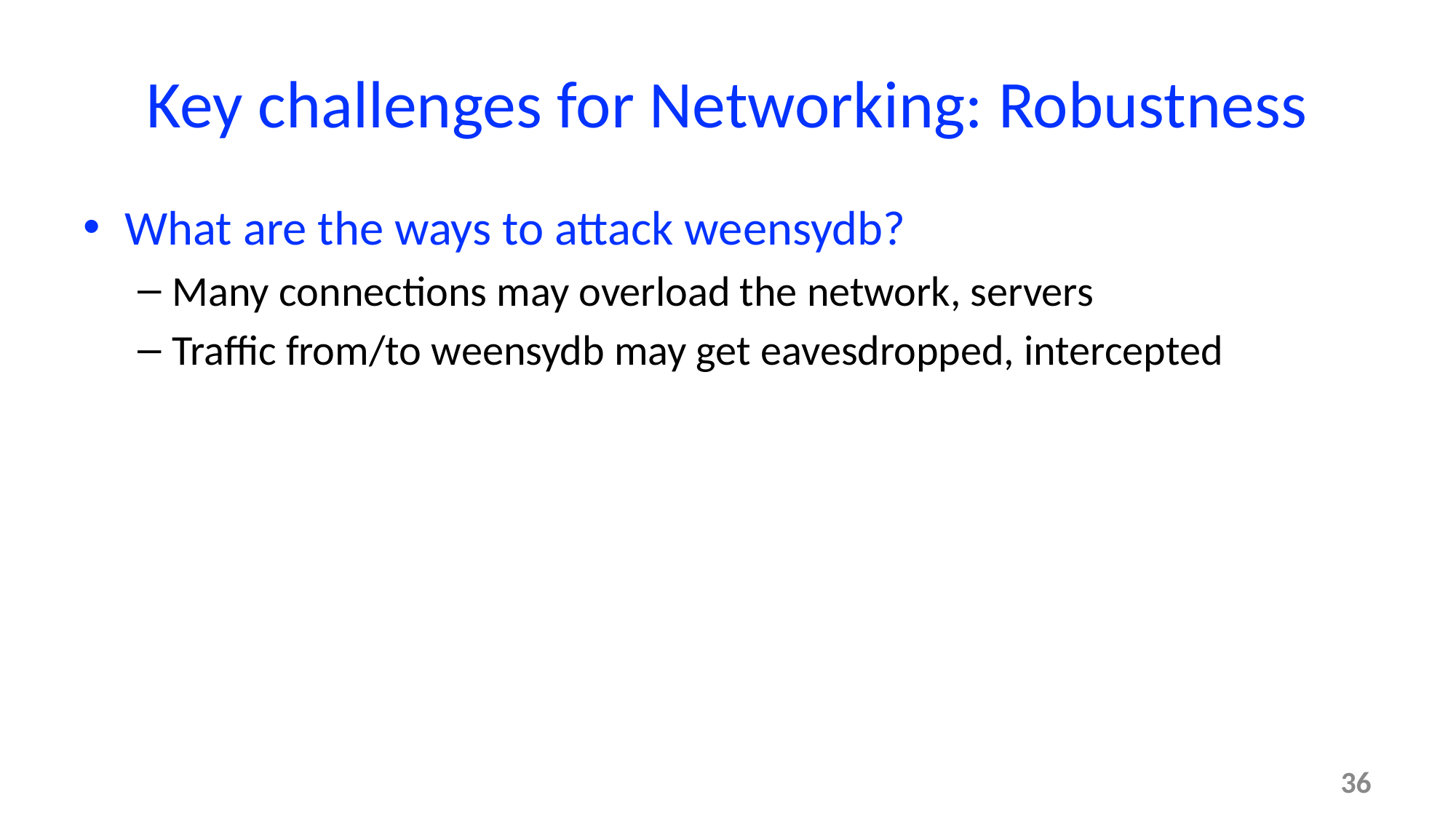

# Key challenges for Networking: Robustness
What are the ways to attack weensydb?
Many connections may overload the network, servers
Traffic from/to weensydb may get eavesdropped, intercepted

36